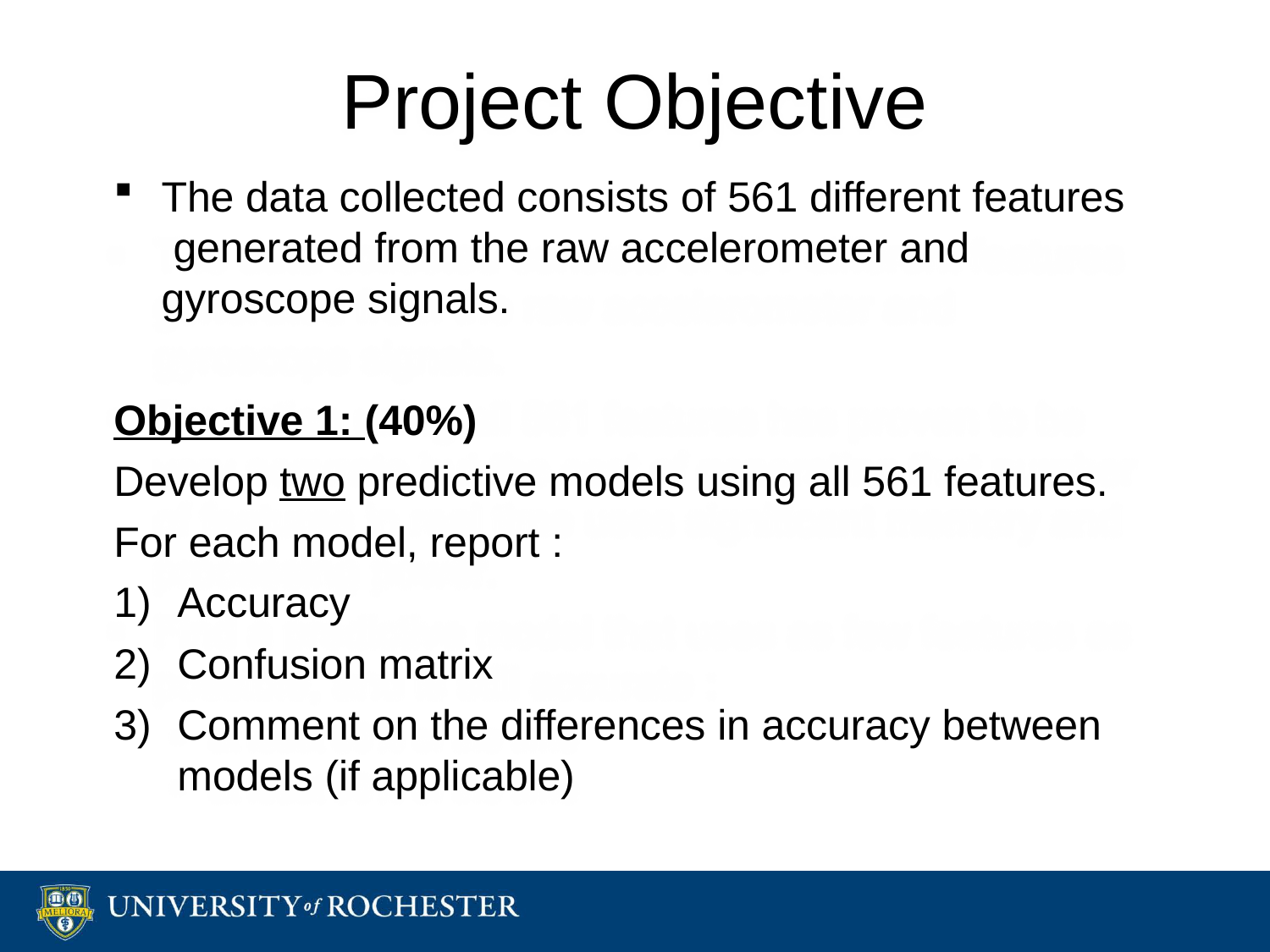

# Project Objective
The data collected consists of 561 different features  generated from the raw accelerometer and  gyroscope signals.

Objective 1: (40%)
Develop two predictive models using all 561 features.
For each model, report :
Accuracy
Confusion matrix
Comment on the differences in accuracy between models (if applicable)